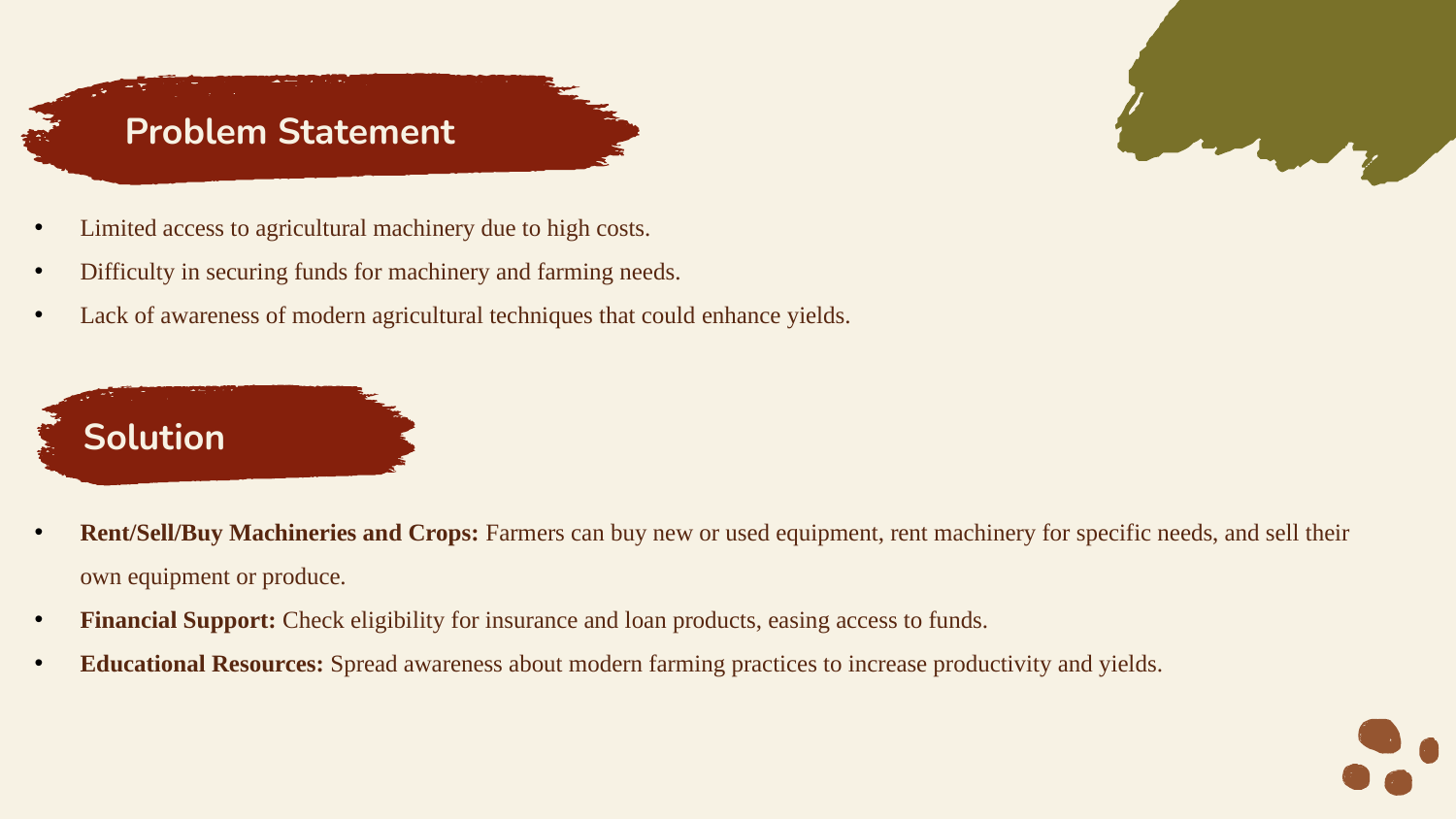

Problem Statement

Limited access to agricultural machinery due to high costs.
Difficulty in securing funds for machinery and farming needs.
Lack of awareness of modern agricultural techniques that could enhance yields.

Rent/Sell/Buy Machineries and Crops: Farmers can buy new or used equipment, rent machinery for specific needs, and sell their own equipment or produce.
Financial Support: Check eligibility for insurance and loan products, easing access to funds.
Educational Resources: Spread awareness about modern farming practices to increase productivity and yields.

Solution